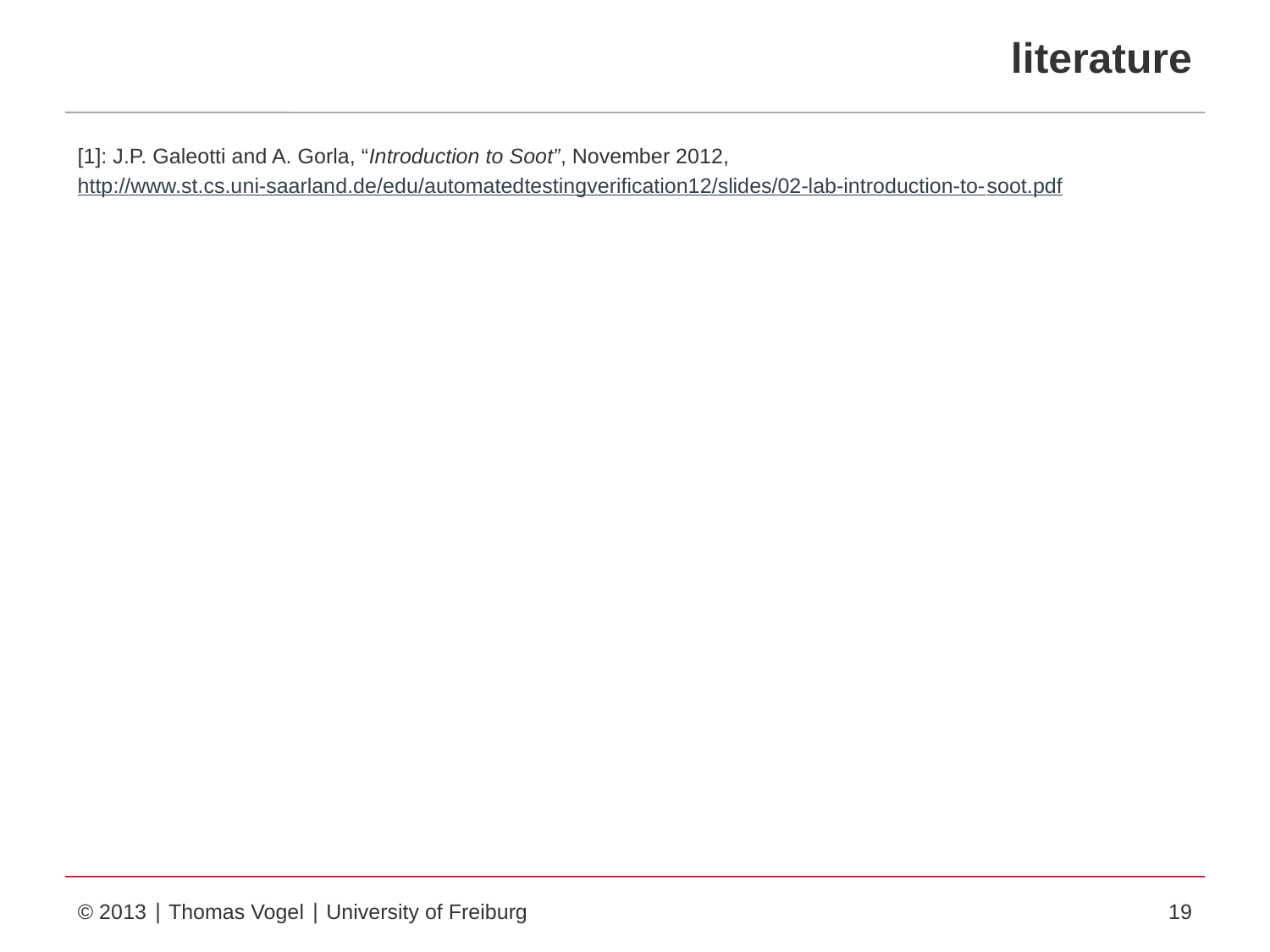

# literature
[1]: J.P. Galeotti and A. Gorla, “Introduction to Soot”, November 2012,
http://www.st.cs.uni-saarland.de/edu/automatedtestingverification12/slides/02-lab-introduction-to-soot.pdf